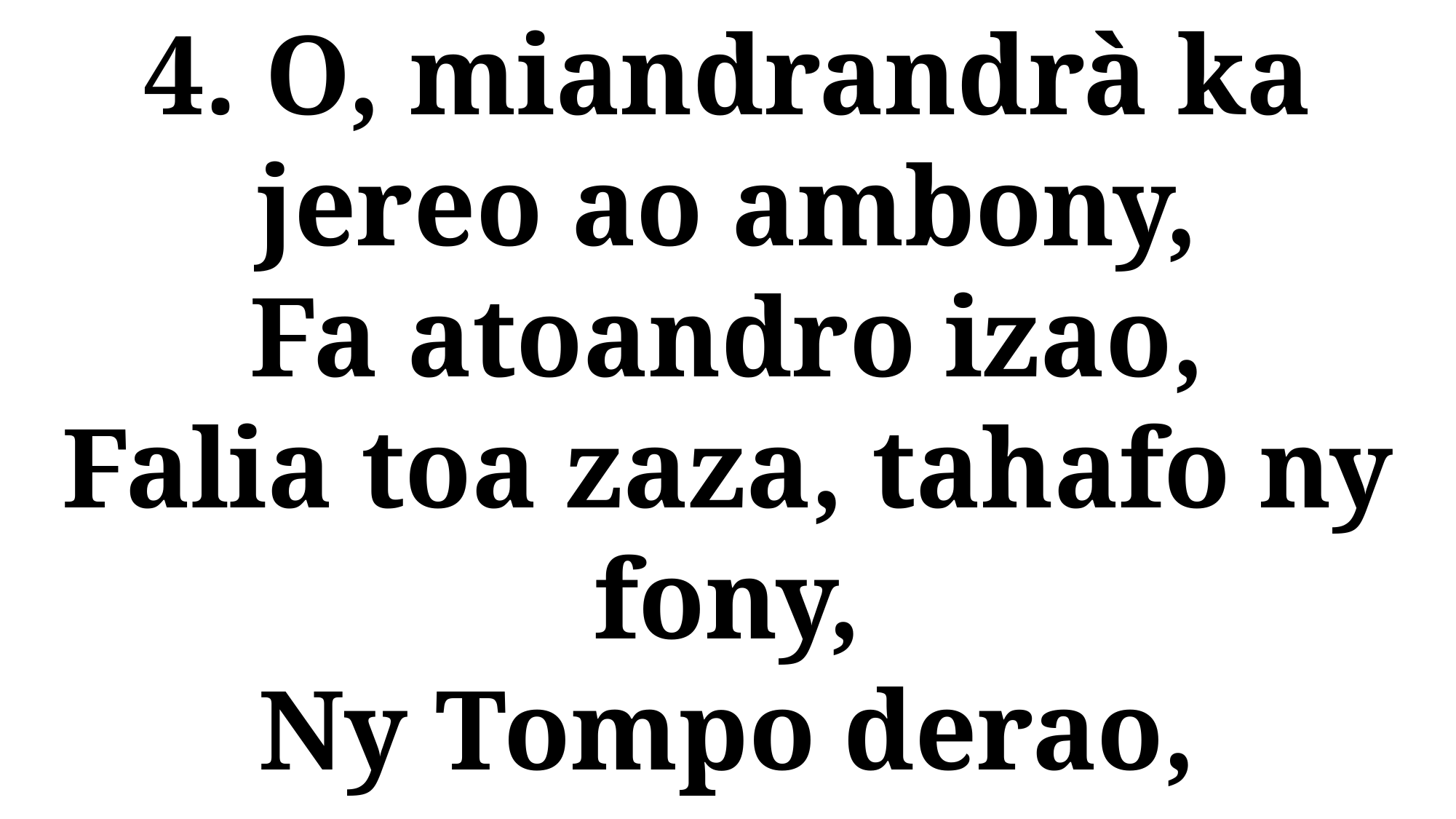

4. O, miandrandrà ka jereo ao ambony,
Fa atoandro izao,
Falia toa zaza, tahafo ny fony,
Ny Tompo derao,